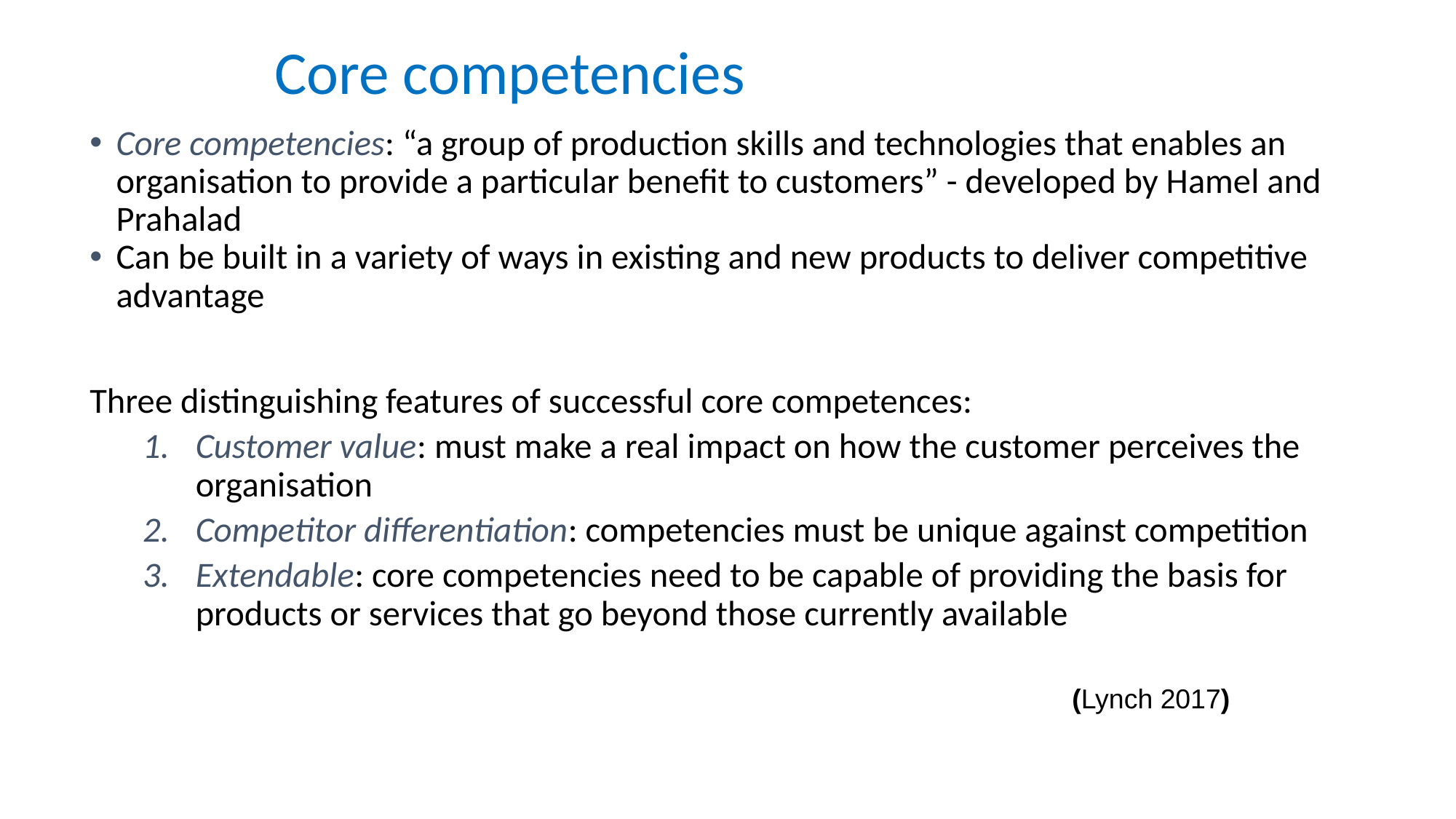

# Core competencies
Core competencies: “a group of production skills and technologies that enables an organisation to provide a particular benefit to customers” - developed by Hamel and Prahalad
Can be built in a variety of ways in existing and new products to deliver competitive advantage

Three distinguishing features of successful core competences:
Customer value: must make a real impact on how the customer perceives the organisation
Competitor differentiation: competencies must be unique against competition
Extendable: core competencies need to be capable of providing the basis for products or services that go beyond those currently available
(Lynch 2017)